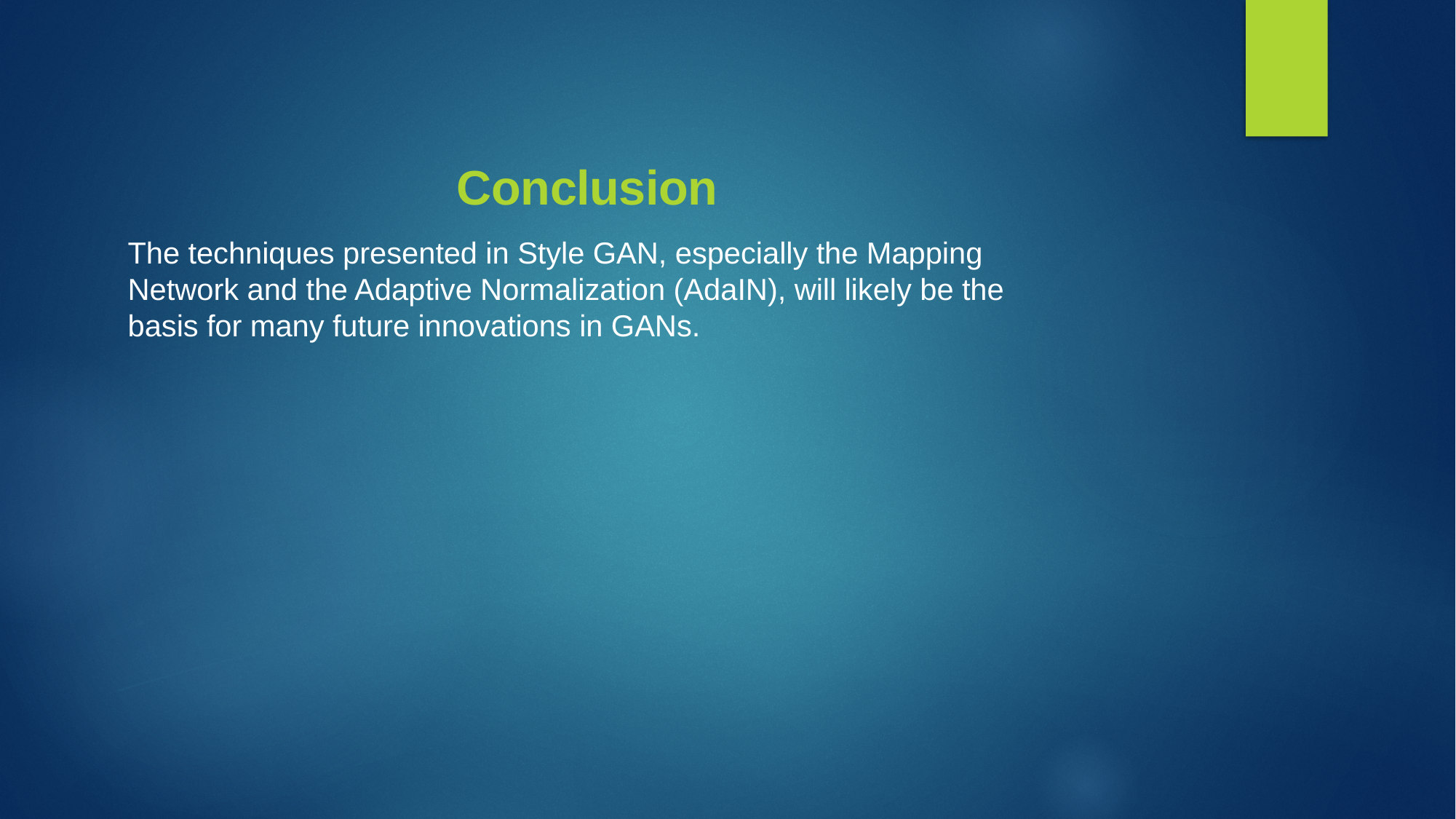

Conclusion
The techniques presented in Style GAN, especially the Mapping Network and the Adaptive Normalization (AdaIN), will likely be the basis for many future innovations in GANs.